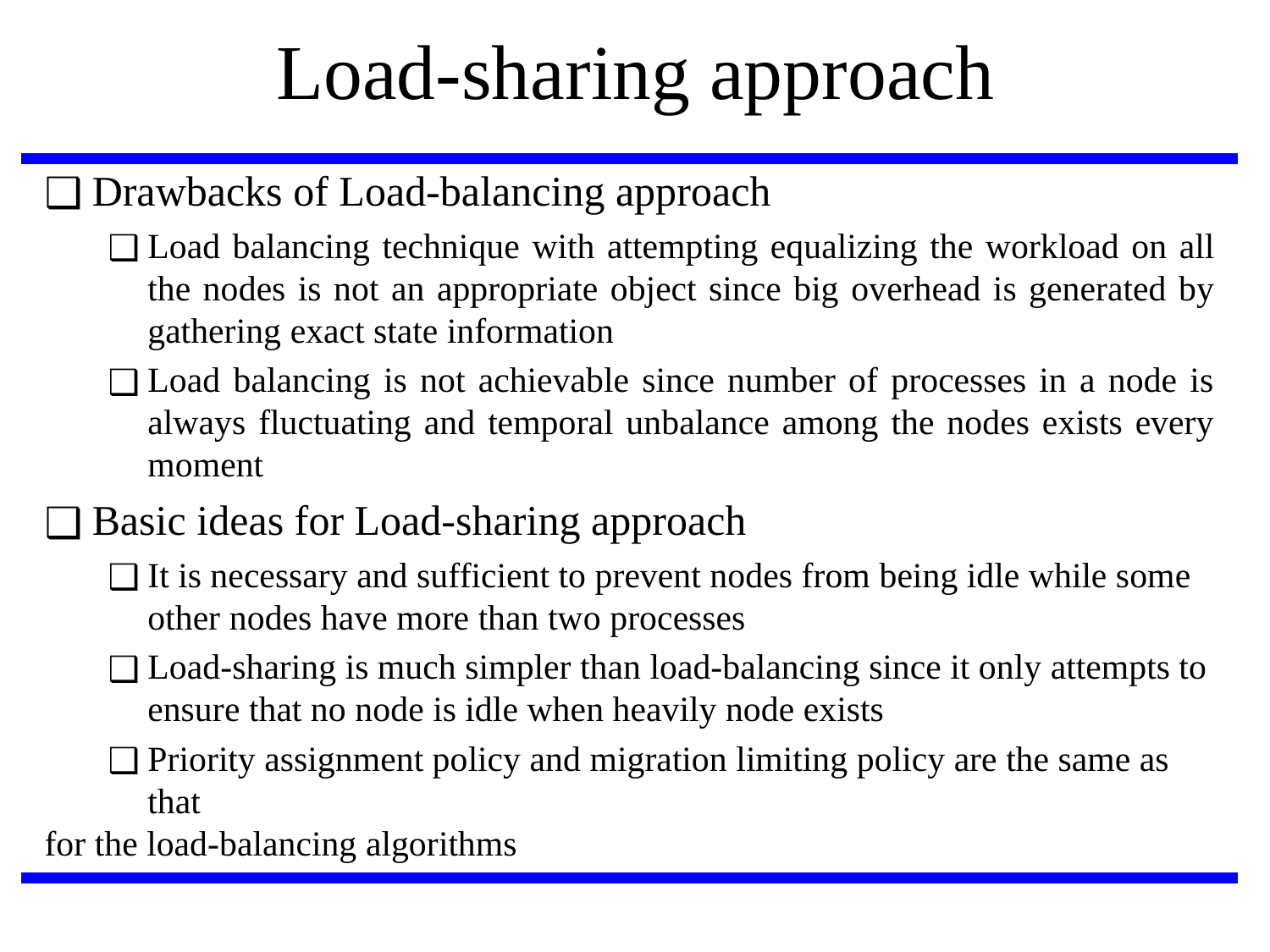

# Load-sharing approach
Drawbacks of Load-balancing approach
Load balancing technique with attempting equalizing the workload on all  the nodes is not an appropriate object since big overhead is generated by  gathering exact state information
Load balancing is not achievable since number of processes in a node is  always fluctuating and temporal unbalance among the nodes exists every  moment
Basic ideas for Load-sharing approach
It is necessary and sufficient to prevent nodes from being idle while some  other nodes have more than two processes
Load-sharing is much simpler than load-balancing since it only attempts to  ensure that no node is idle when heavily node exists
Priority assignment policy and migration limiting policy are the same as that
for the load-balancing algorithms